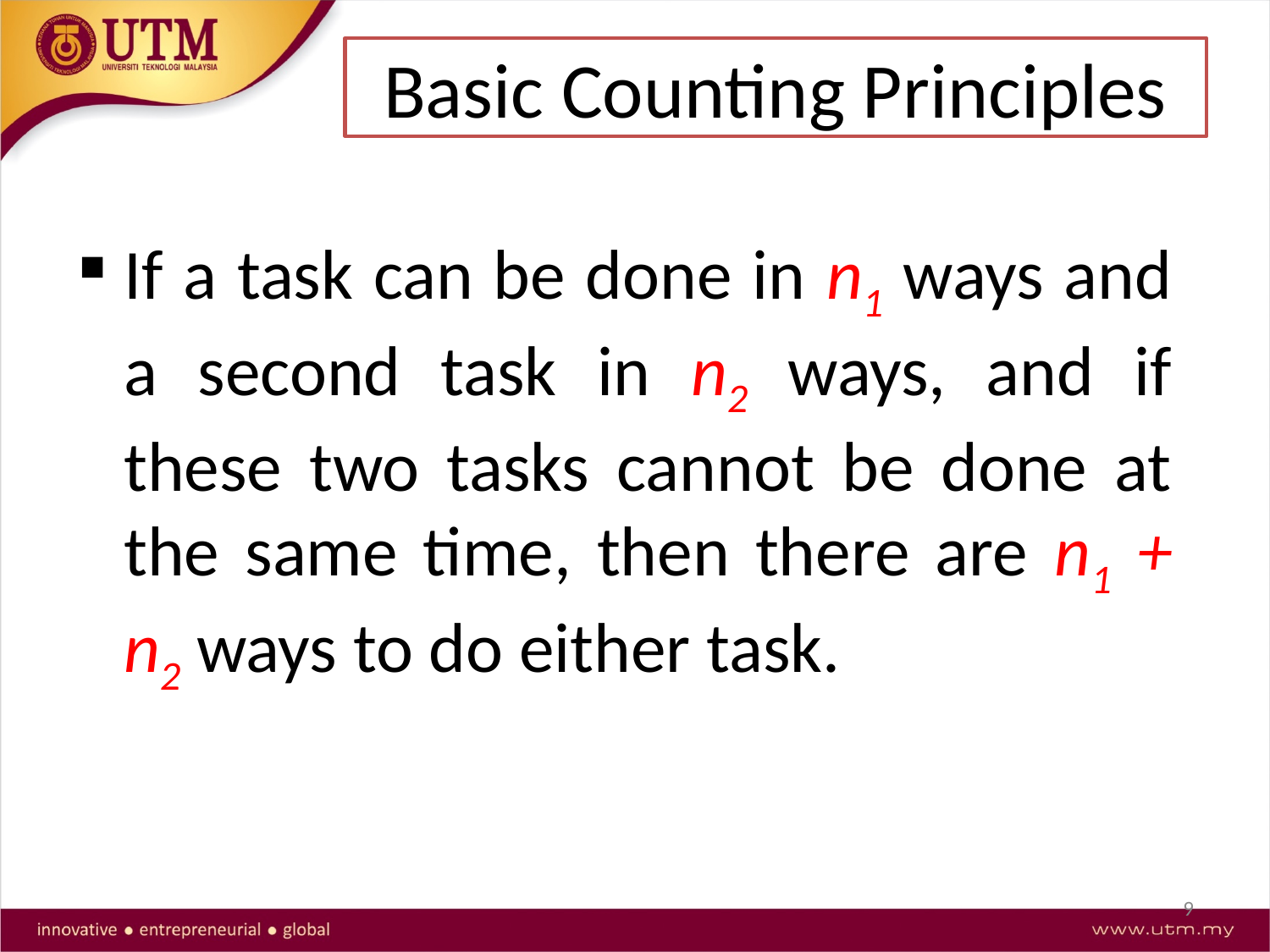

# Basic Counting Principles
If a task can be done in n1 ways and a second task in n2 ways, and if these two tasks cannot be done at the same time, then there are n1 + n2 ways to do either task.
9